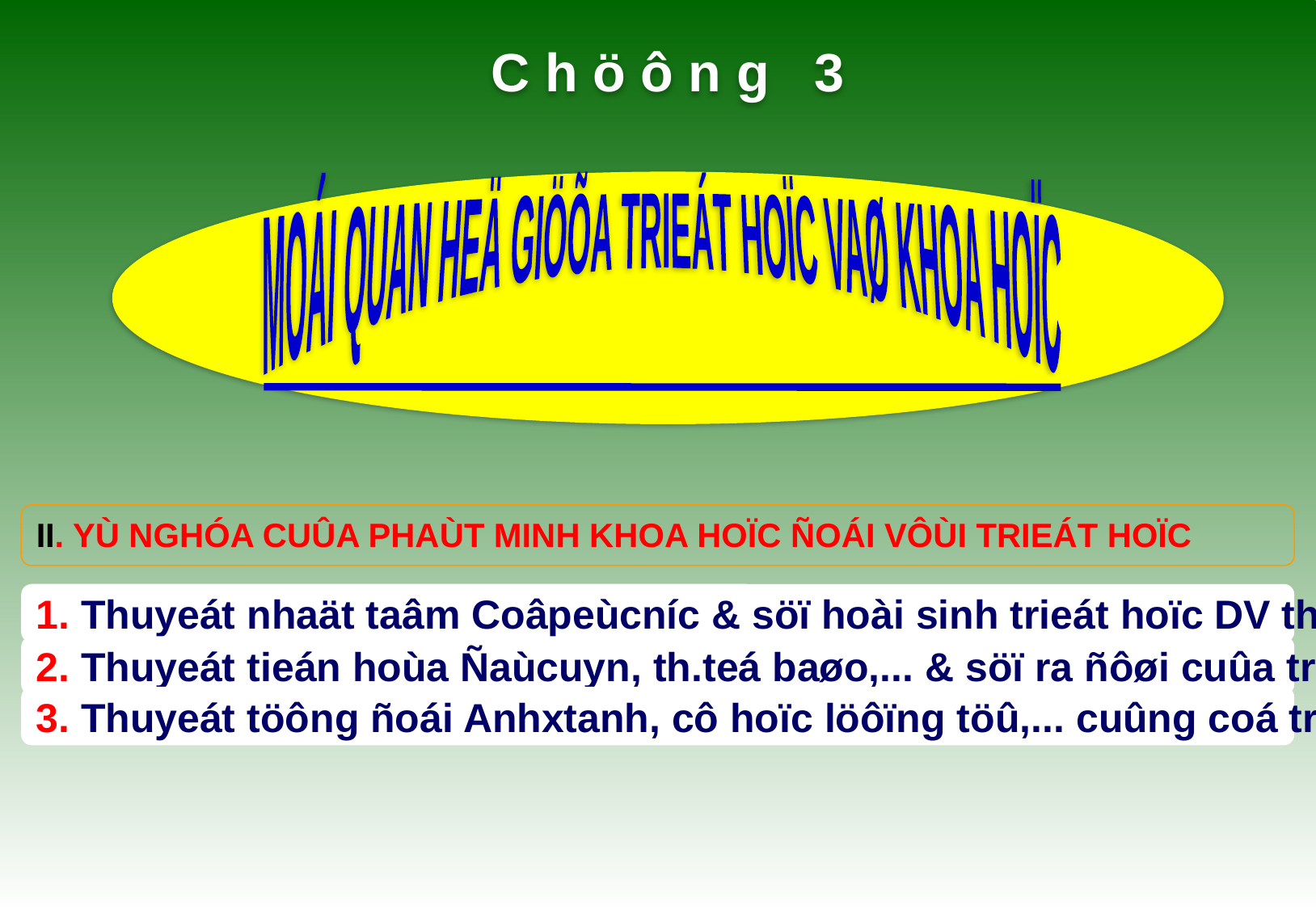

C h ö ô n g   3

MOÁI QUAN HEÄ GIÖÕA TRIEÁT HOÏC VAØ KHOA HOÏC
II. YÙ NGHÓA CUÛA PHAÙT MINH KHOA HOÏC ÑOÁI VÔÙI TRIEÁT HOÏC
1. Thuyeát nhaät taâm Coâpeùcníc & söï hoài sinh trieát hoïc DV thôøi phuïc höng
2. Thuyeát tieán hoùa Ñaùcuyn, th.teá baøo,... & söï ra ñôøi cuûa trieát hoïc DVBC
3. Thuyeát töông ñoái Anhxtanh, cô hoïc löôïng töû,... cuûng coá trieát hoïc DVBC